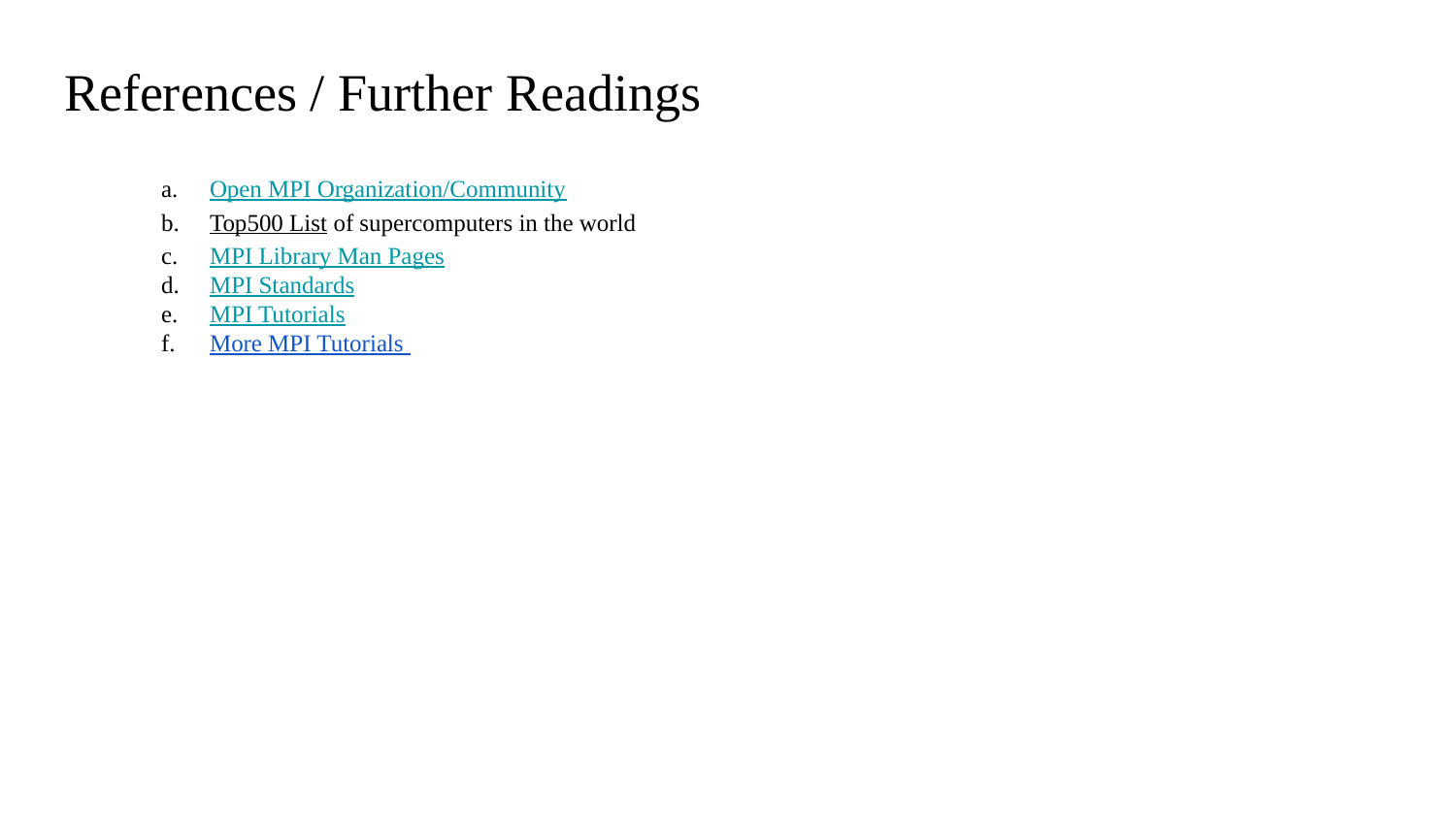

# References / Further Readings

Open MPI Organization/Community
Top500 List of supercomputers in the world
MPI Library Man Pages
MPI Standards
MPI Tutorials
More MPI Tutorials